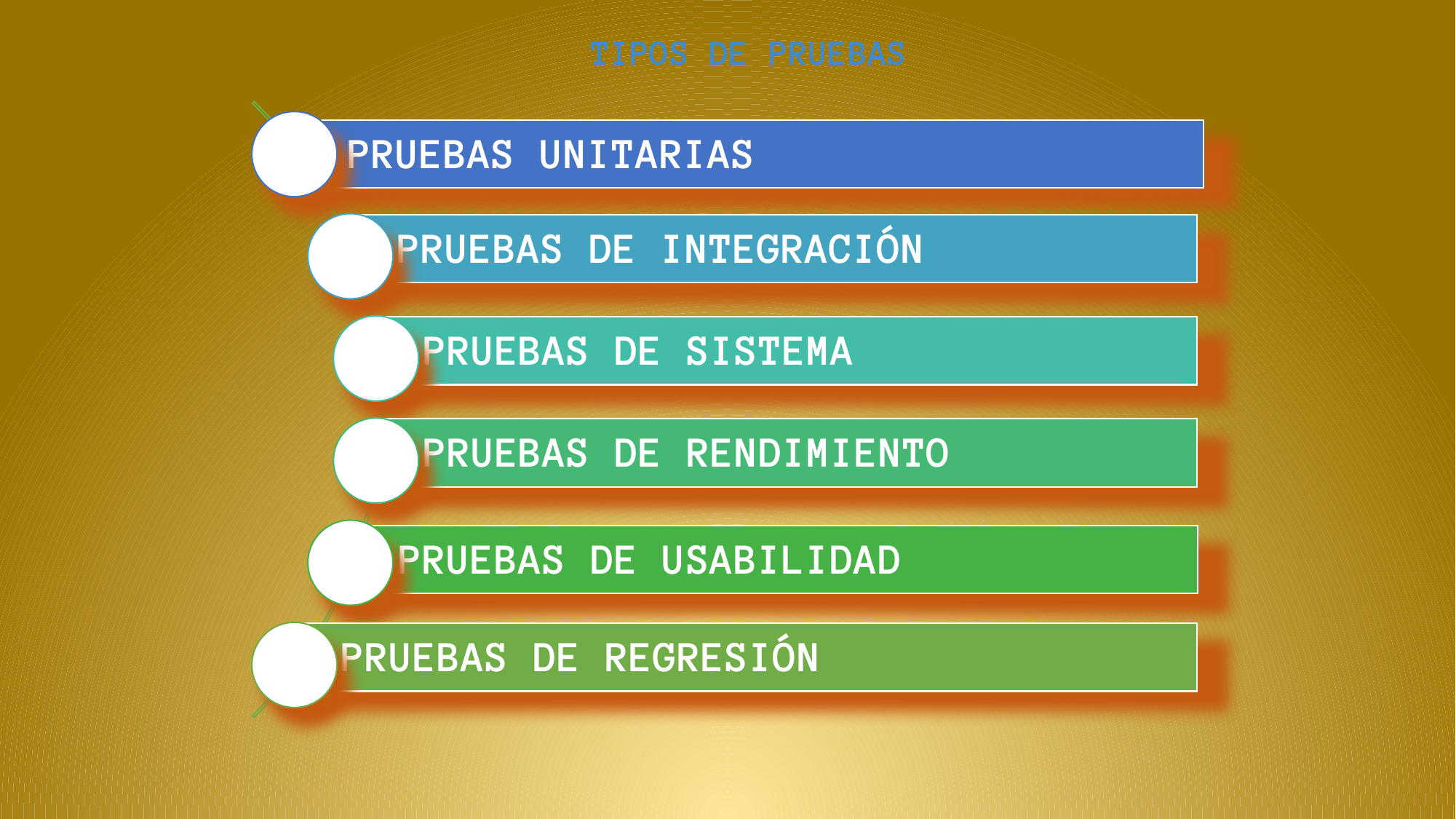

TIPOS DE PRUEBAS
PRUEBAS UNITARIAS
PRUEBAS DE INTEGRACIÓN
PRUEBAS DE SISTEMA
PRUEBAS DE RENDIMIENTO
PRUEBAS DE USABILIDAD
PRUEBAS DE REGRESIÓN